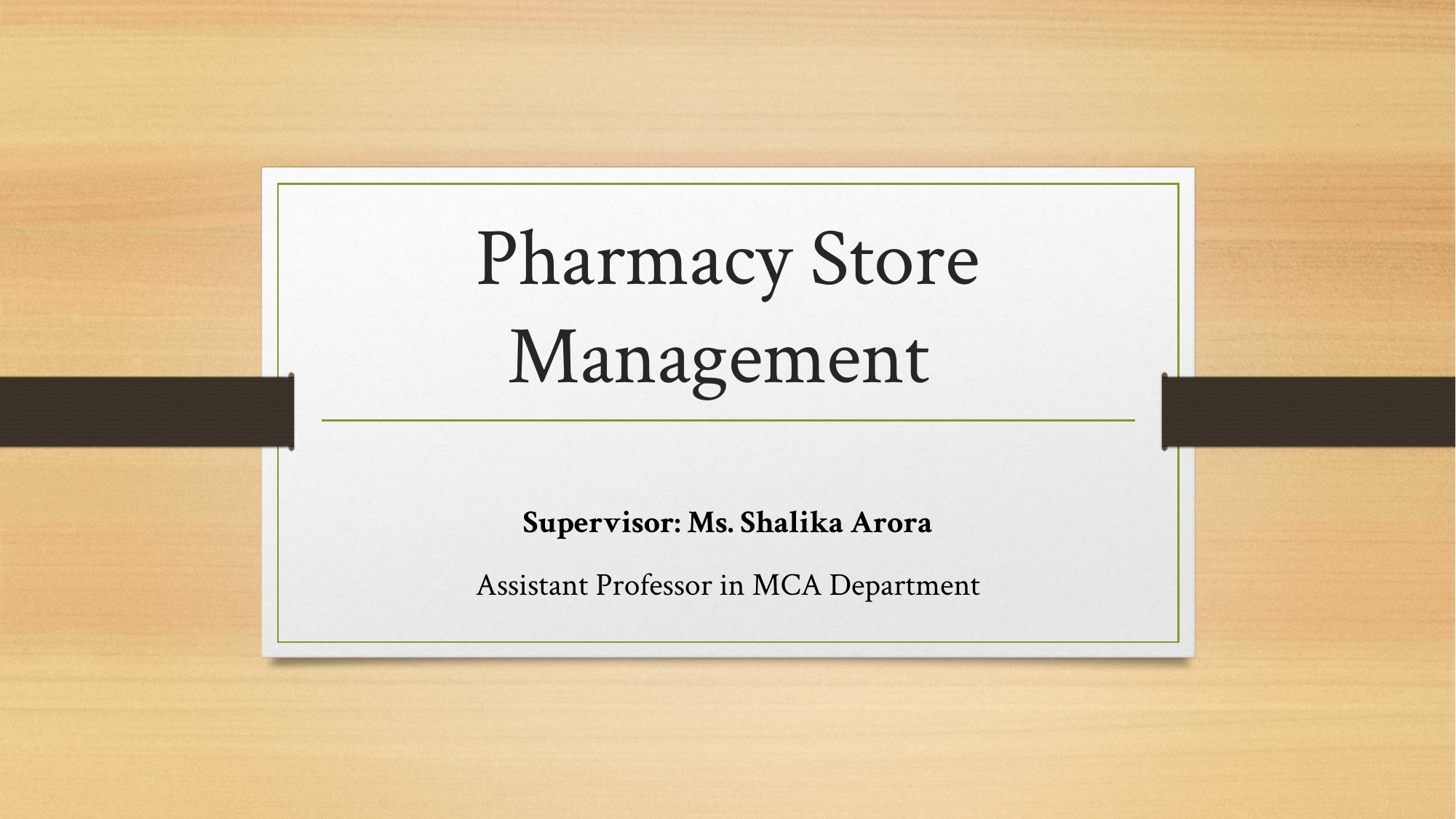

# Pharmacy Store Management
Supervisor: Ms. Shalika Arora
Assistant Professor in MCA Department